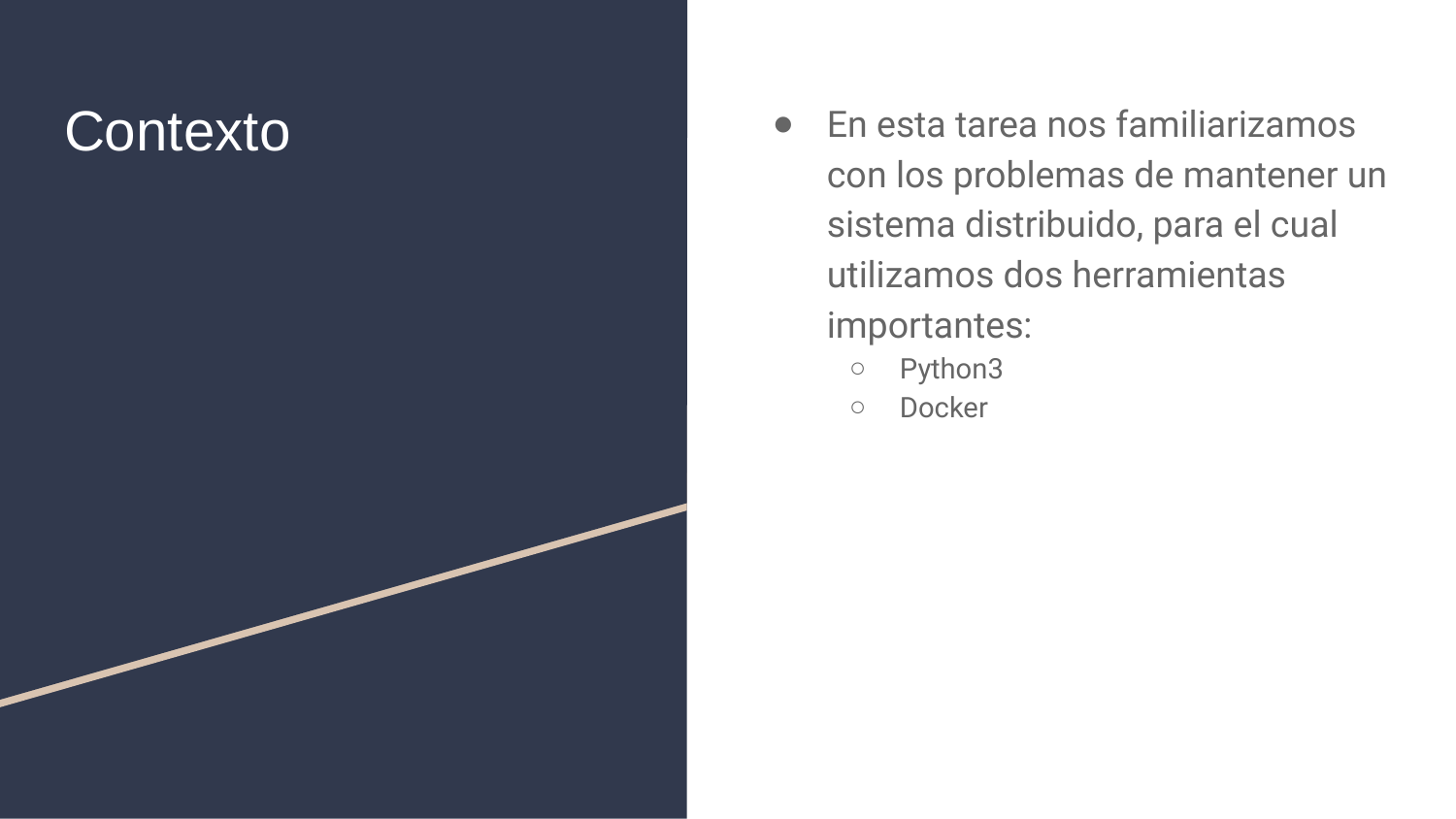

# Contexto
En esta tarea nos familiarizamos con los problemas de mantener un sistema distribuido, para el cual utilizamos dos herramientas importantes:
Python3
Docker